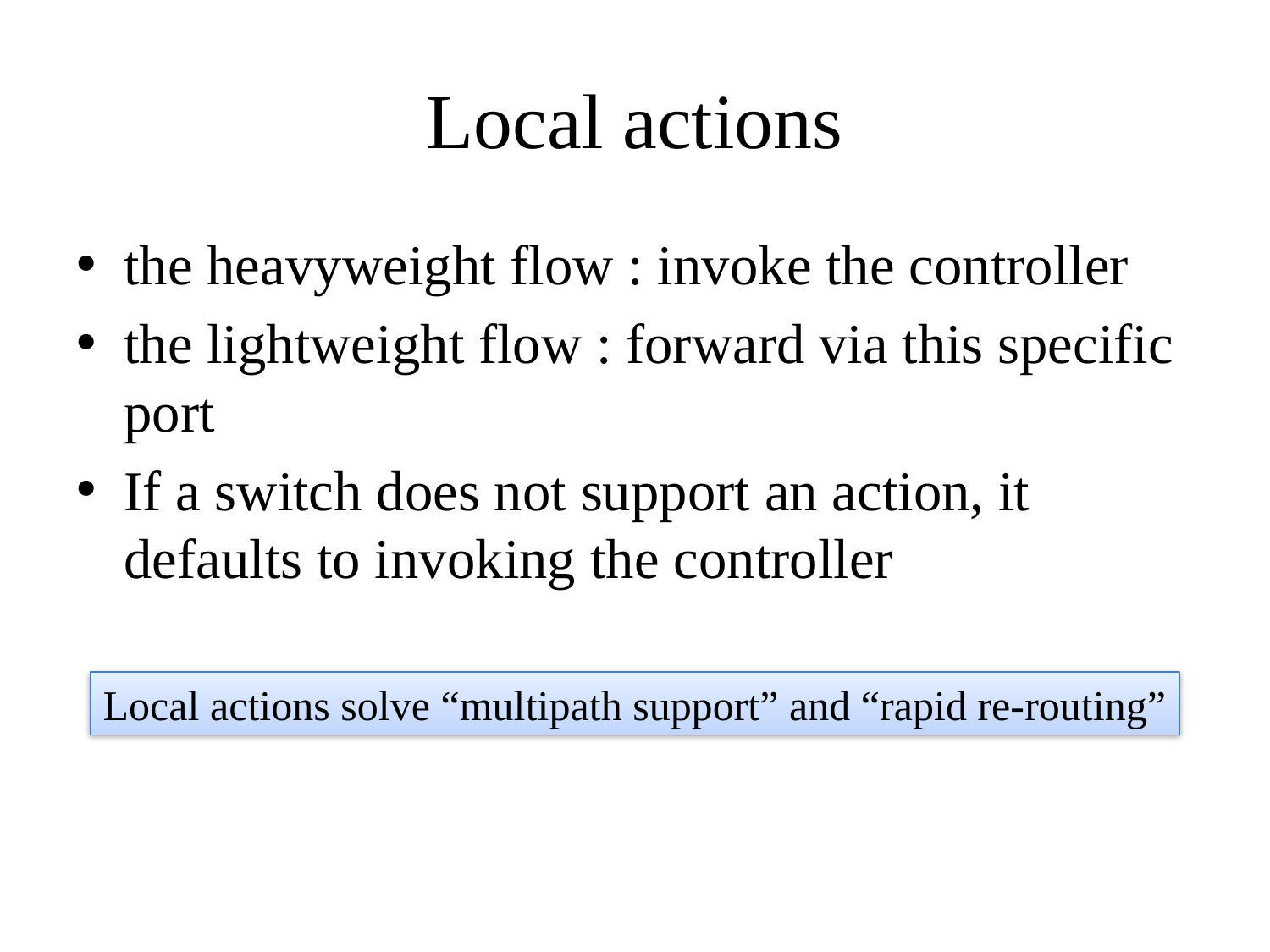

# Local actions
the heavyweight flow : invoke the controller
the lightweight flow : forward via this specific port
If a switch does not support an action, it defaults to invoking the controller
Local actions solve “multipath support” and “rapid re-routing”